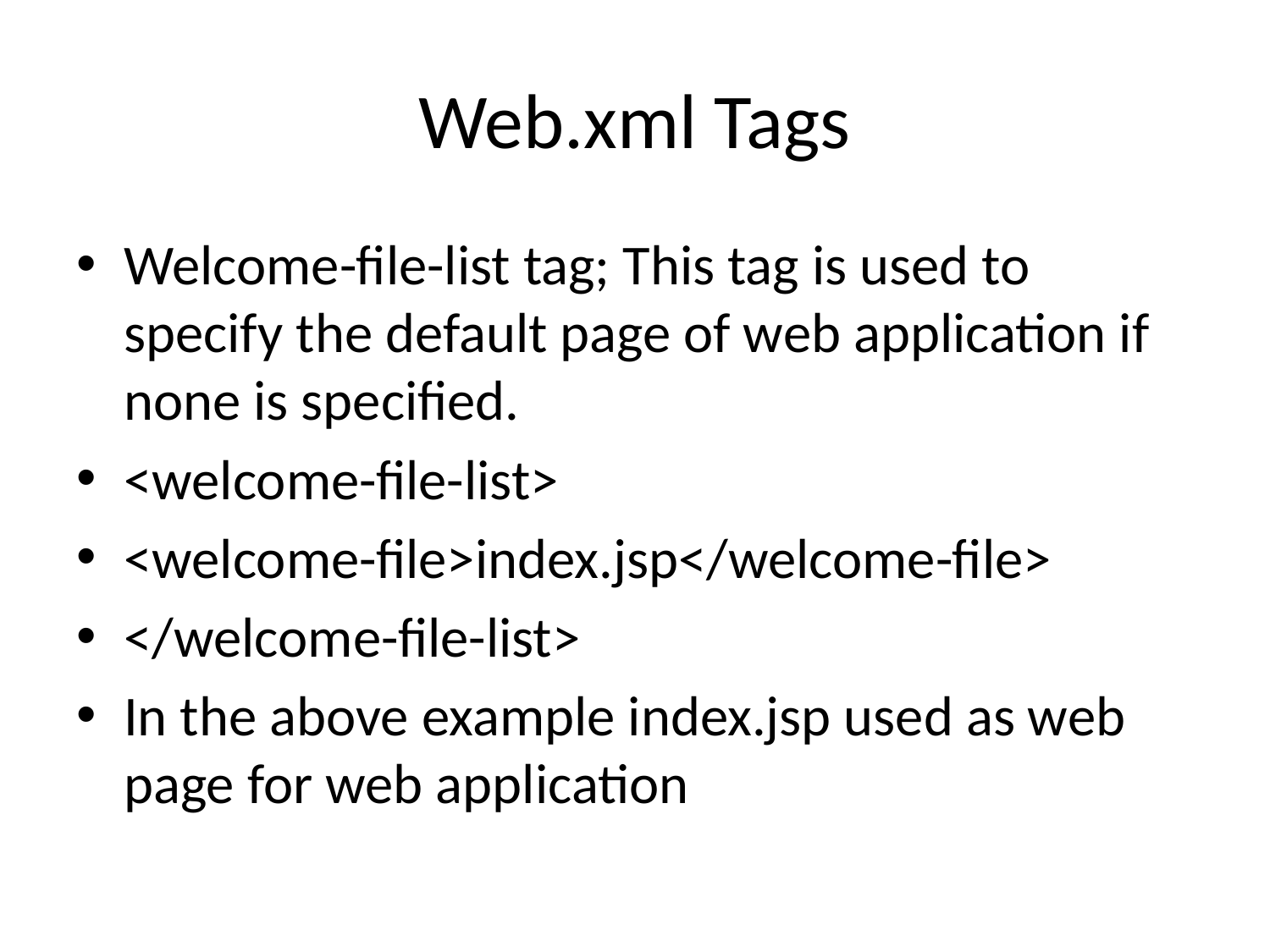

# Web.xml Tags
Welcome-file-list tag; This tag is used to specify the default page of web application if none is specified.
<welcome-file-list>
<welcome-file>index.jsp</welcome-file>
</welcome-file-list>
In the above example index.jsp used as web page for web application